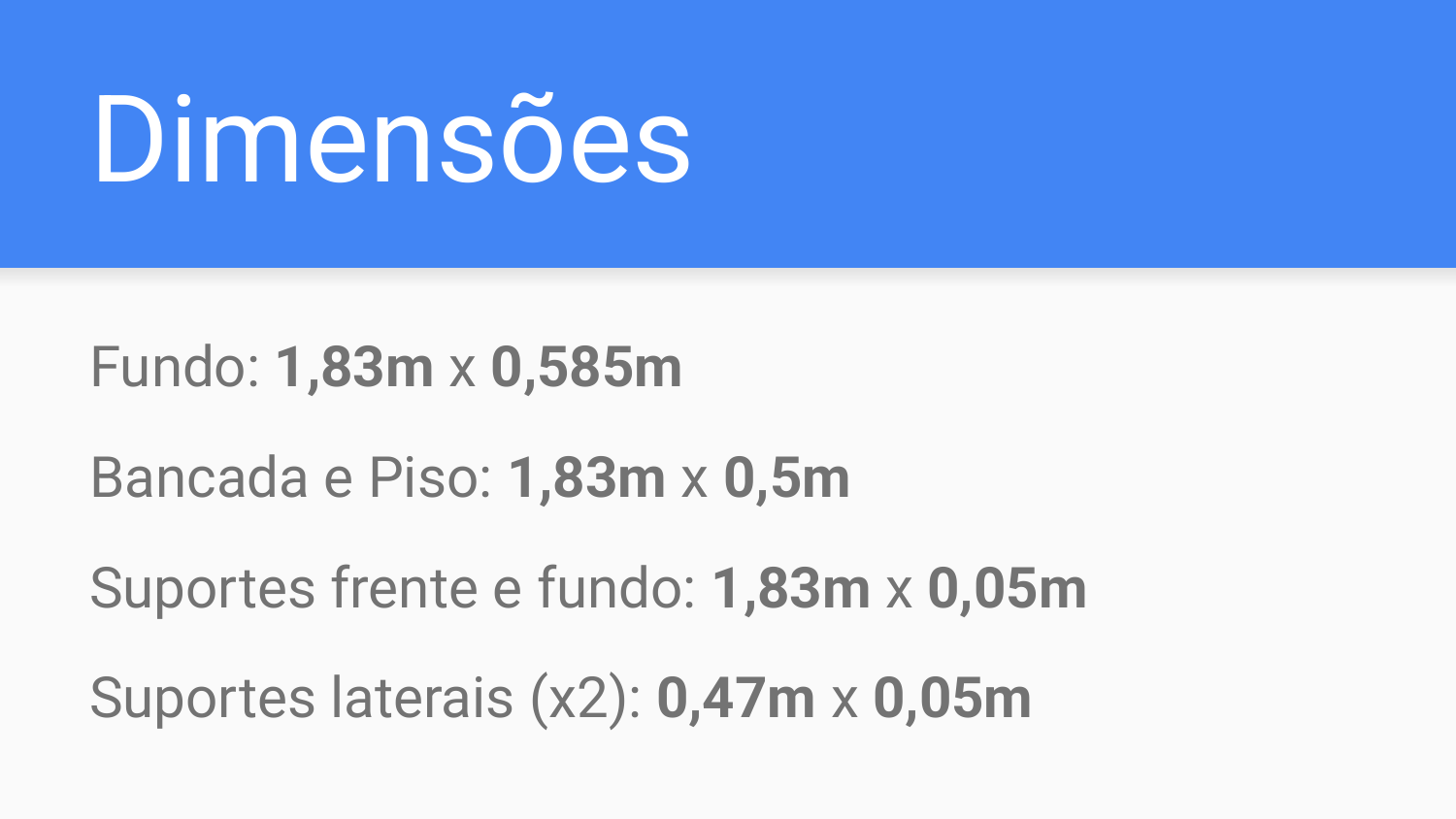

# Dimensões
Fundo: 1,83m x 0,585m
Bancada e Piso: 1,83m x 0,5m
Suportes frente e fundo: 1,83m x 0,05m
Suportes laterais (x2): 0,47m x 0,05m